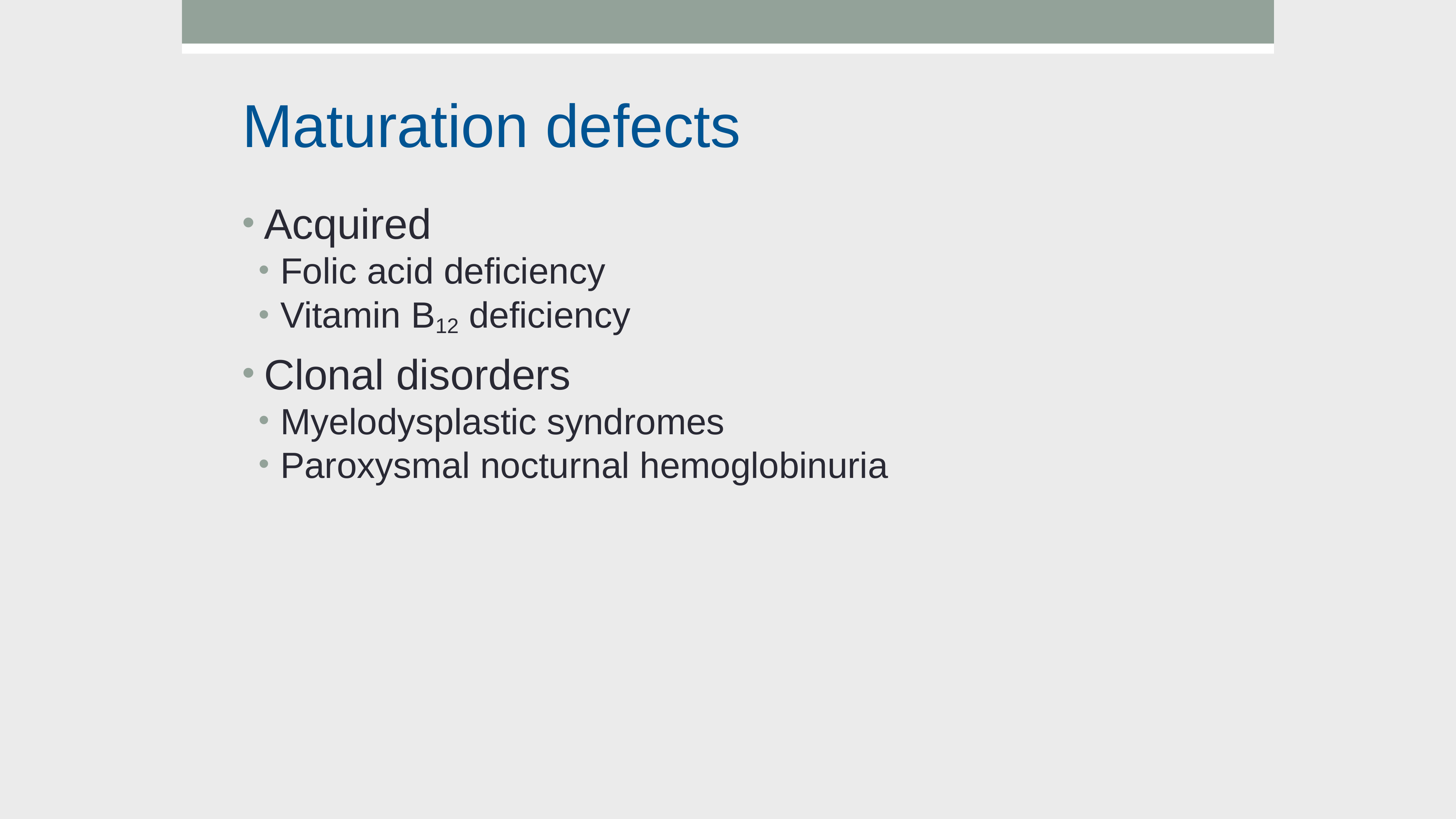

Maturation defects
Acquired
Folic acid deficiency
Vitamin B12 deficiency
Clonal disorders
Myelodysplastic syndromes
Paroxysmal nocturnal hemoglobinuria